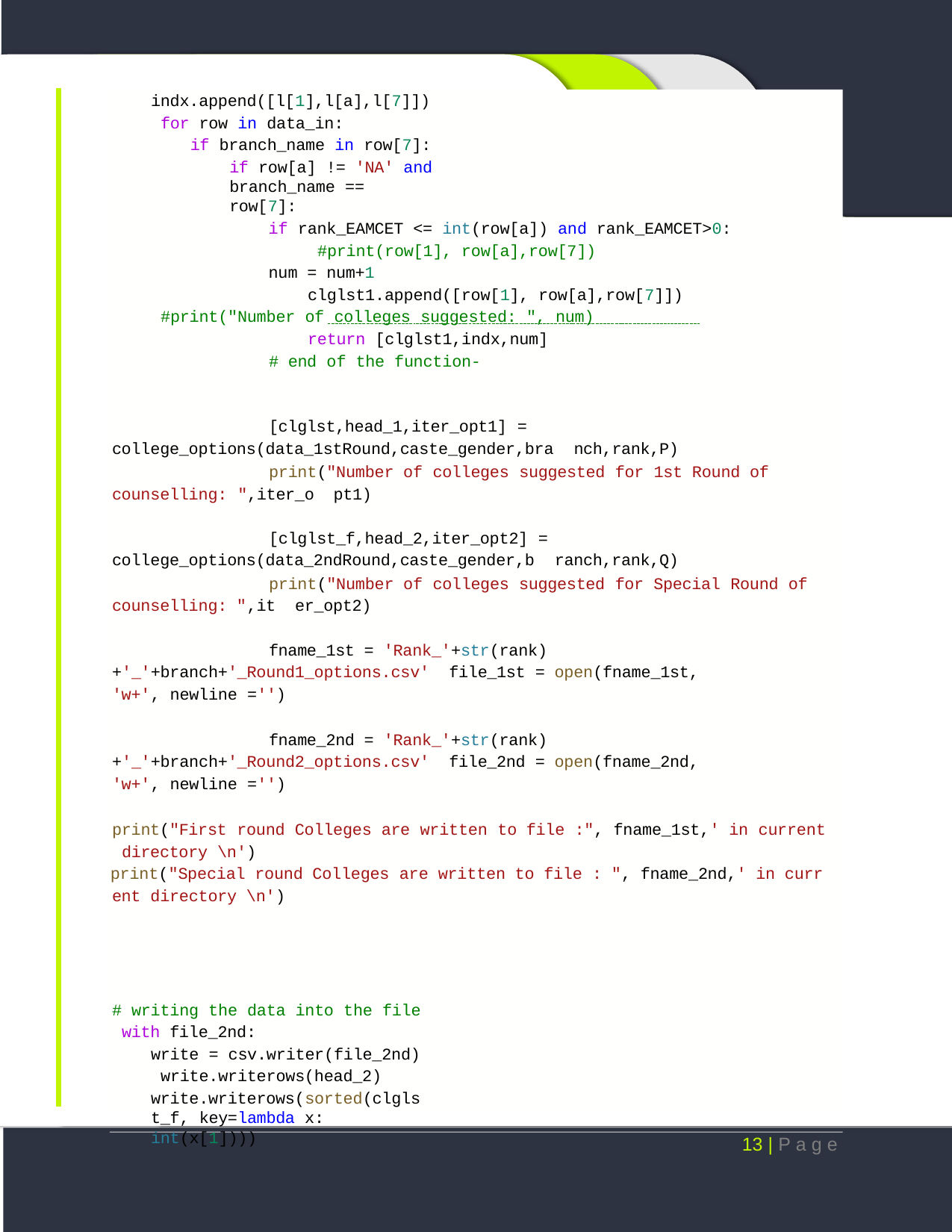

indx.append([l[1],l[a],l[7]])  for row in data_in:
if branch_name in row[7]:
if row[a] != 'NA' and branch_name == row[7]:
if rank_EAMCET <= int(row[a]) and rank_EAMCET>0:  #print(row[1], row[a],row[7])
num = num+1
clglst1.append([row[1], row[a],row[7]])  #print("Number of colleges suggested: ", num)
return [clglst1,indx,num]
# end of the function-

[clglst,head_1,iter_opt1] = college_options(data_1stRound,caste_gender,bra  nch,rank,P)
print("Number of colleges suggested for 1st Round of counselling: ",iter_o  pt1)

[clglst_f,head_2,iter_opt2] = college_options(data_2ndRound,caste_gender,b  ranch,rank,Q)
print("Number of colleges suggested for Special Round of counselling: ",it  er_opt2)

fname_1st = 'Rank_'+str(rank)+'_'+branch+'_Round1_options.csv'  file_1st = open(fname_1st, 'w+', newline ='')

fname_2nd = 'Rank_'+str(rank)+'_'+branch+'_Round2_options.csv'  file_2nd = open(fname_2nd, 'w+', newline ='')

print("First round Colleges are written to file :", fname_1st,' in current  directory \n')
print("Special round Colleges are written to file : ", fname_2nd,' in curr  ent directory \n')

# writing the data into the file  with file_1st:
write = csv.writer(file_1st)  write.writerows(head_1)
write.writerows(sorted(clglst, key=lambda x: int(x[1])))

# writing the data into the file  with file_2nd:
write = csv.writer(file_2nd)  write.writerows(head_2)
write.writerows(sorted(clglst_f, key=lambda x: int(x[1])))
13 | P a g e